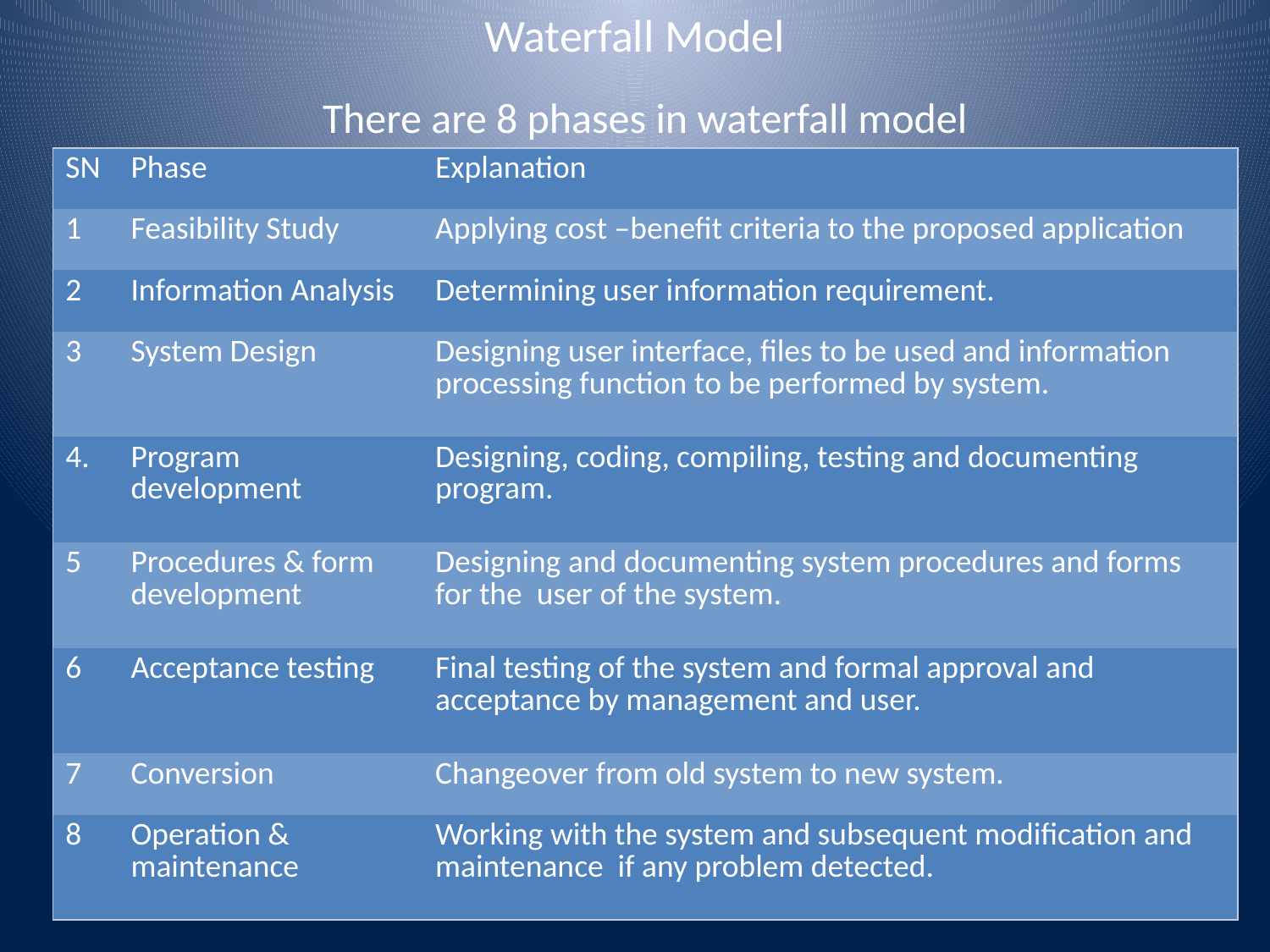

# Waterfall Model
  There are 8 phases in waterfall model

| SN | Phase | Explanation |
| --- | --- | --- |
| 1 | Feasibility Study | Applying cost –benefit criteria to the proposed application |
| 2 | Information Analysis | Determining user information requirement. |
| 3 | System Design | Designing user interface, files to be used and information processing function to be performed by system. |
| 4. | Program development | Designing, coding, compiling, testing and documenting program. |
| 5 | Procedures & form development | Designing and documenting system procedures and forms for the user of the system. |
| 6 | Acceptance testing | Final testing of the system and formal approval and acceptance by management and user. |
| 7 | Conversion | Changeover from old system to new system. |
| 8 | Operation & maintenance | Working with the system and subsequent modification and maintenance if any problem detected. |